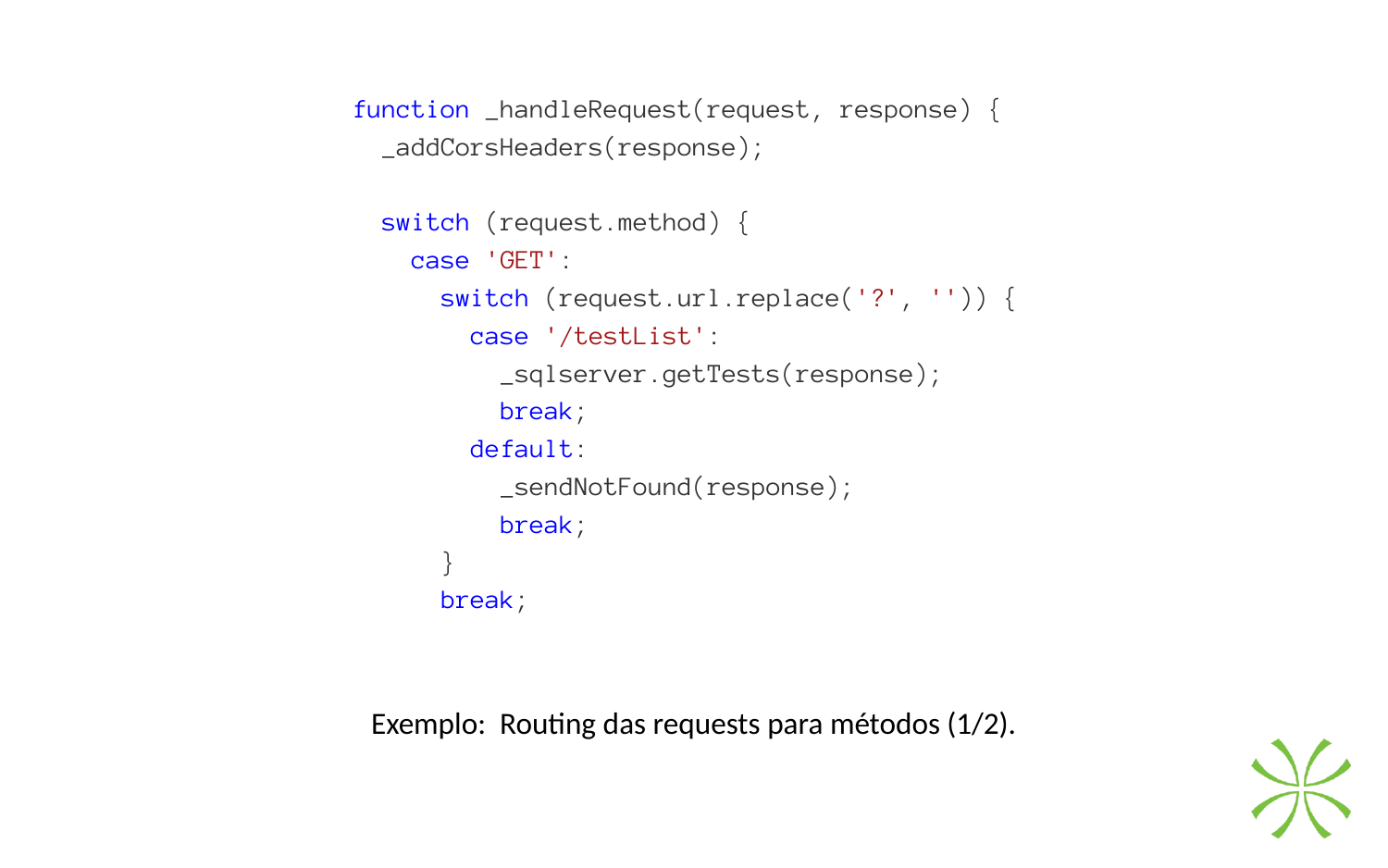

function _handleRequest(request, response) {
  _addCorsHeaders(response);

  switch (request.method) {
    case 'GET':
      switch (request.url.replace('?', '')) {
        case '/testList':
          _sqlserver.getTests(response);
          break;
        default:
          _sendNotFound(response);
          break;
      }
      break;

Exemplo:  Routing das requests para métodos (1/2).